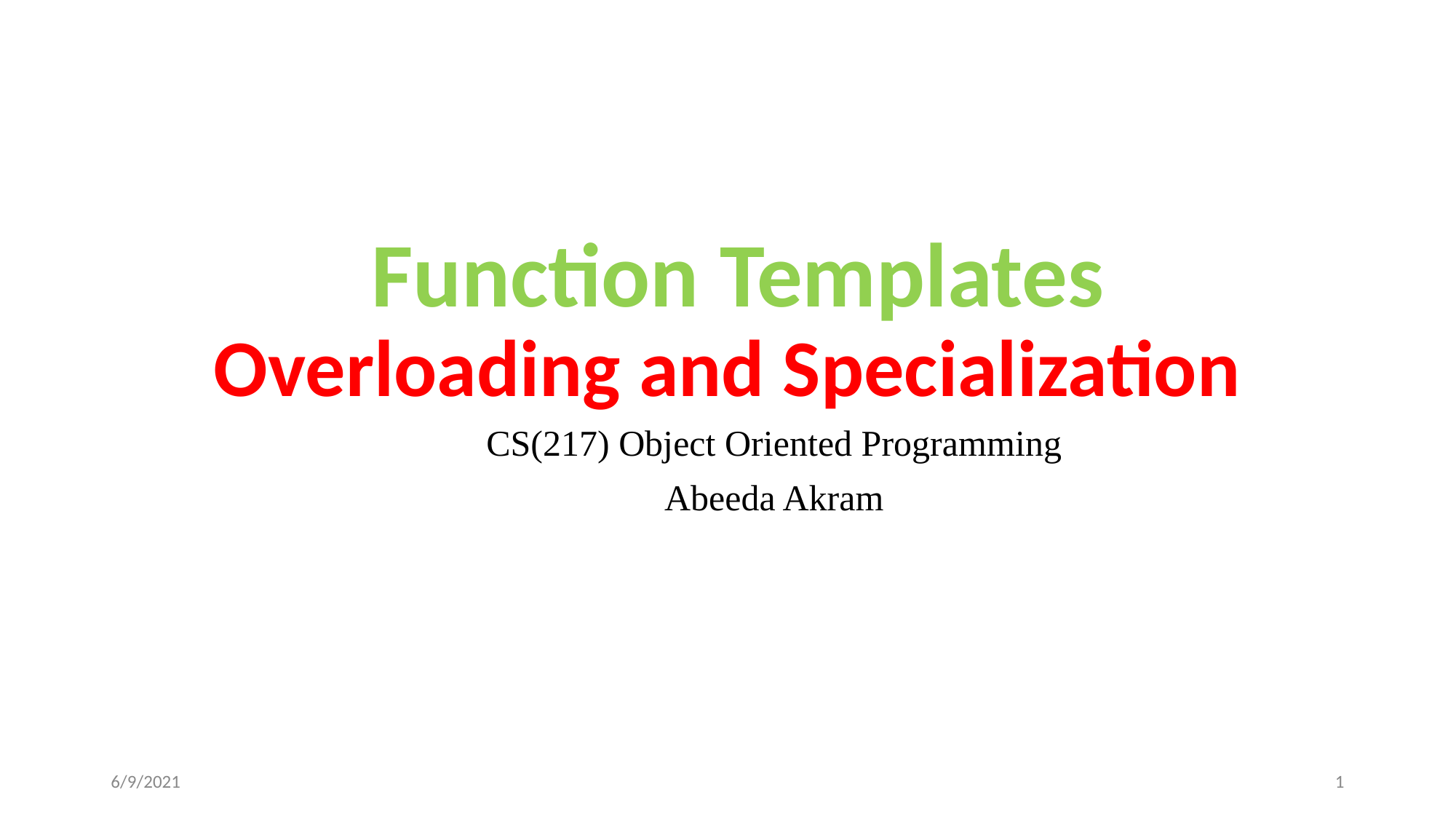

# Function Templates Overloading and Specialization
CS(217) Object Oriented Programming
Abeeda Akram
6/9/2021
1